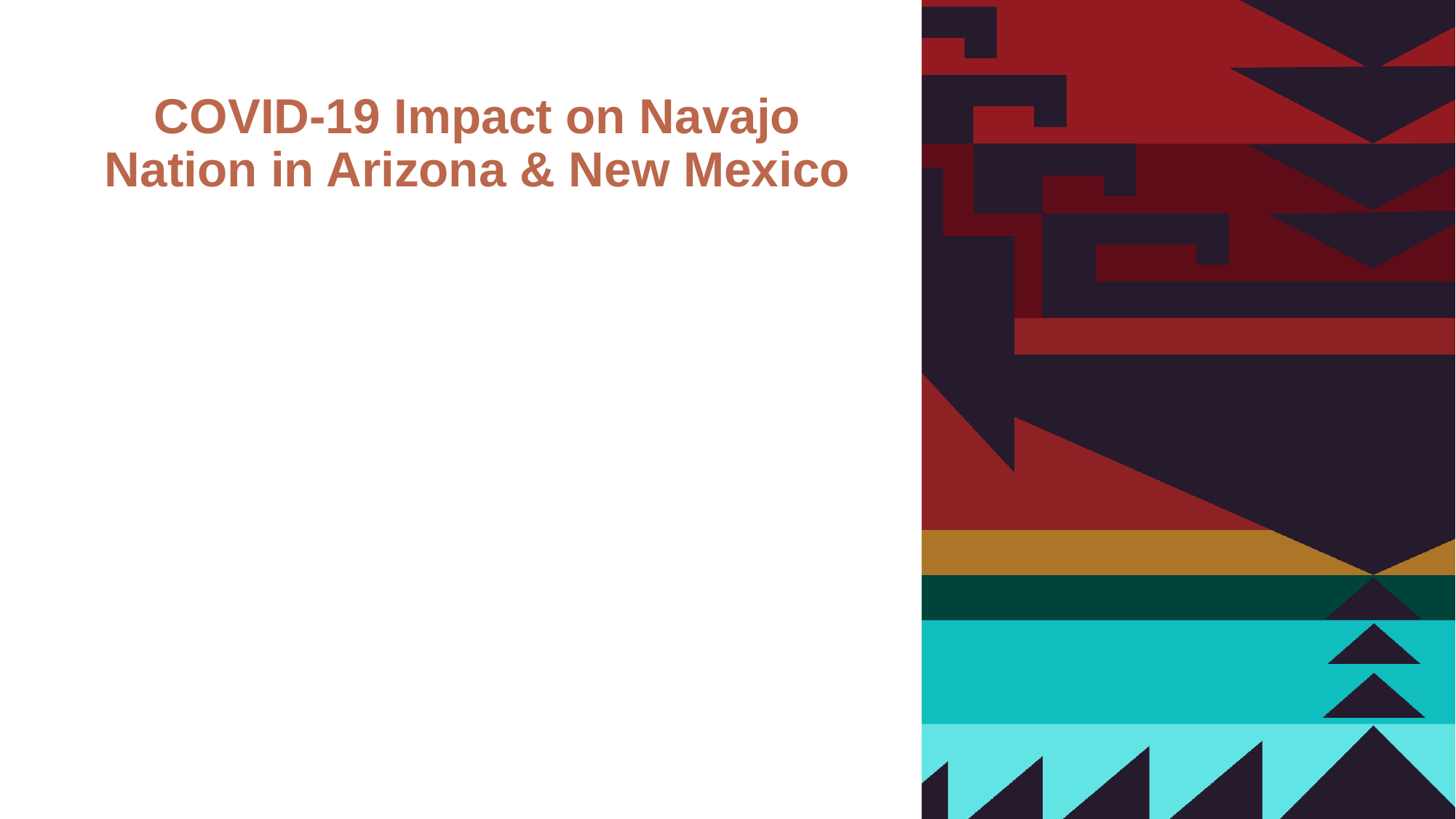

# COVID-19 Impact on Navajo Nation in Arizona & New Mexico